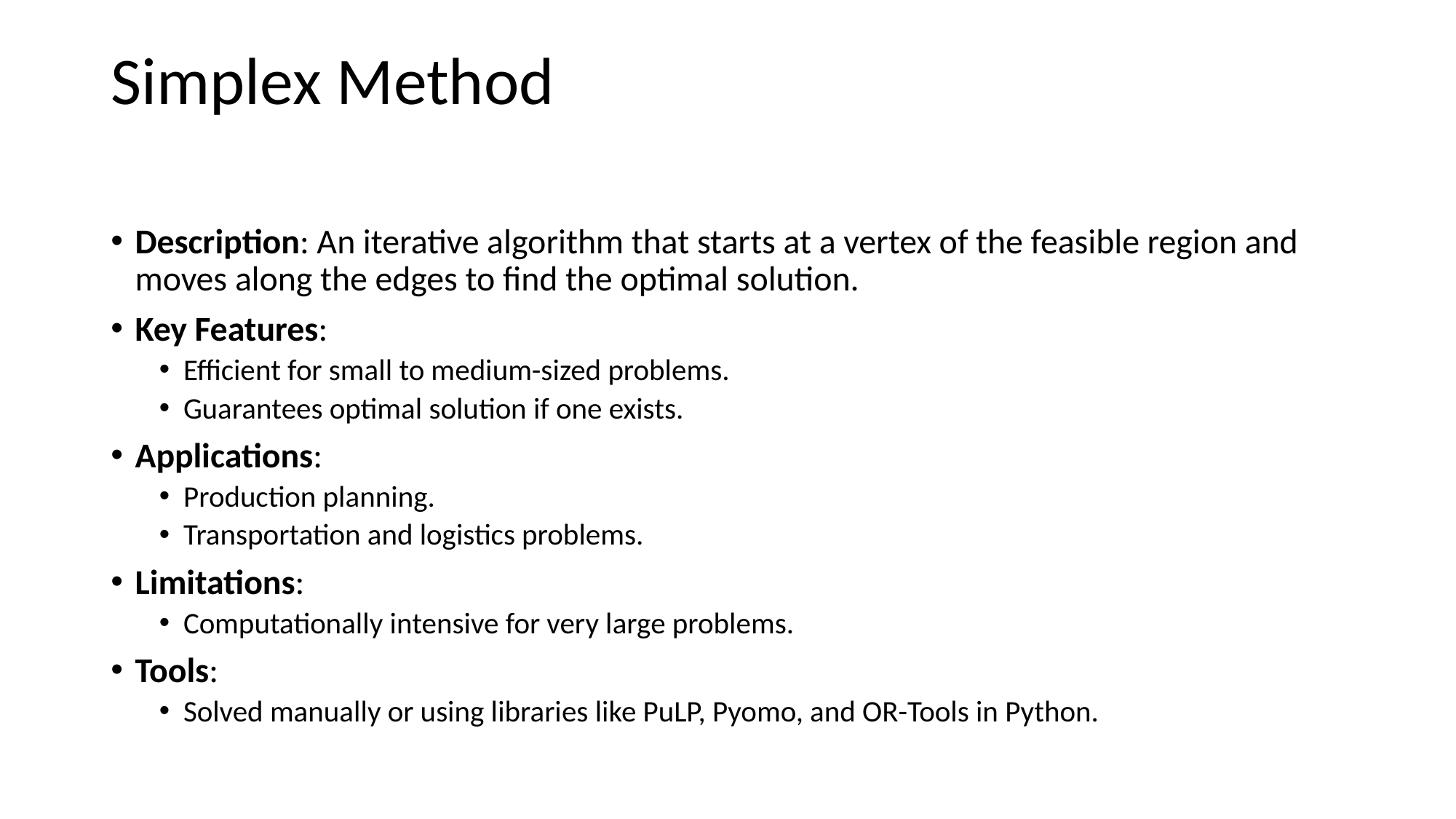

# Simplex Method
Description: An iterative algorithm that starts at a vertex of the feasible region and moves along the edges to find the optimal solution.
Key Features:
Efficient for small to medium-sized problems.
Guarantees optimal solution if one exists.
Applications:
Production planning.
Transportation and logistics problems.
Limitations:
Computationally intensive for very large problems.
Tools:
Solved manually or using libraries like PuLP, Pyomo, and OR-Tools in Python.